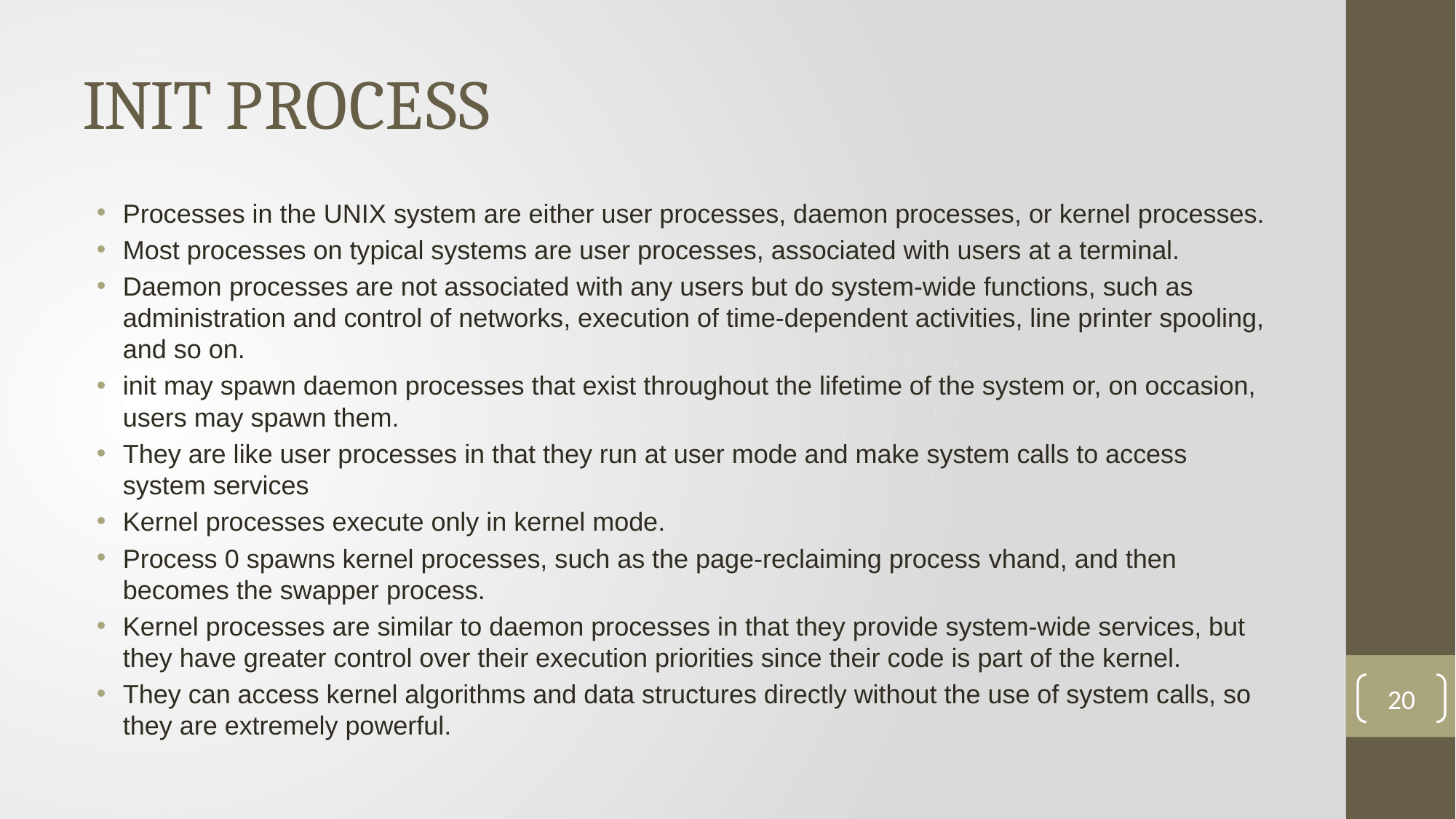

# INIT PROCESS
Processes in the UNIX system are either user processes, daemon processes, or kernel processes.
Most processes on typical systems are user processes, associated with users at a terminal.
Daemon processes are not associated with any users but do system-wide functions, such as administration and control of networks, execution of time-dependent activities, line printer spooling, and so on.
init may spawn daemon processes that exist throughout the lifetime of the system or, on occasion, users may spawn them.
They are like user processes in that they run at user mode and make system calls to access system services
Kernel processes execute only in kernel mode.
Process 0 spawns kernel processes, such as the page-reclaiming process vhand, and then becomes the swapper process.
Kernel processes are similar to daemon processes in that they provide system-wide services, but they have greater control over their execution priorities since their code is part of the kernel.
They can access kernel algorithms and data structures directly without the use of system calls, so they are extremely powerful.
20